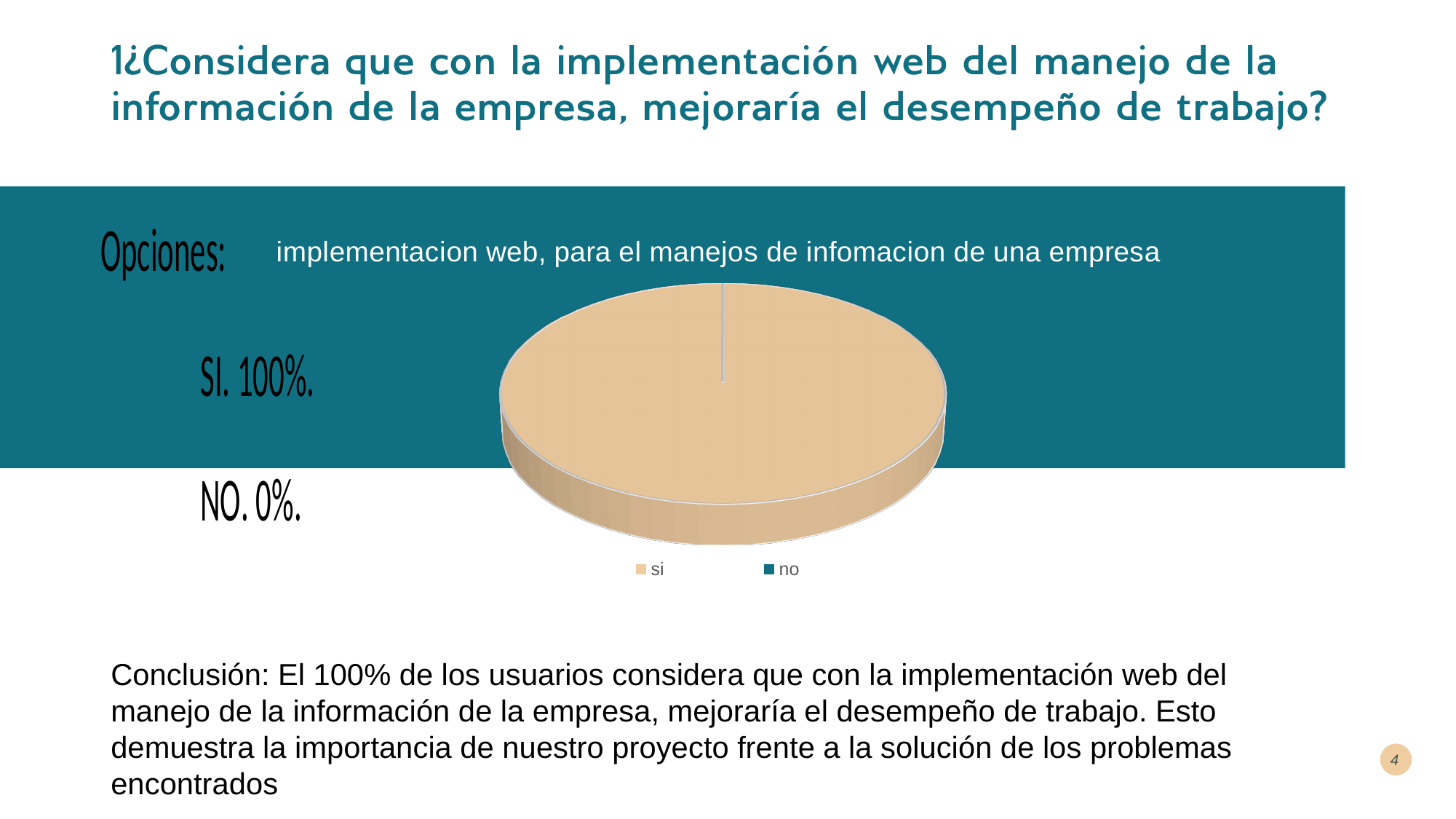

# 1¿Considera que con la implementación web del manejo de la información de la empresa, mejoraría el desempeño de trabajo?

[unsupported chart]

Conclusión: El 100% de los usuarios considera que con la implementación web del manejo de la información de la empresa, mejoraría el desempeño de trabajo. Esto demuestra la importancia de nuestro proyecto frente a la solución de los problemas encontrados
4